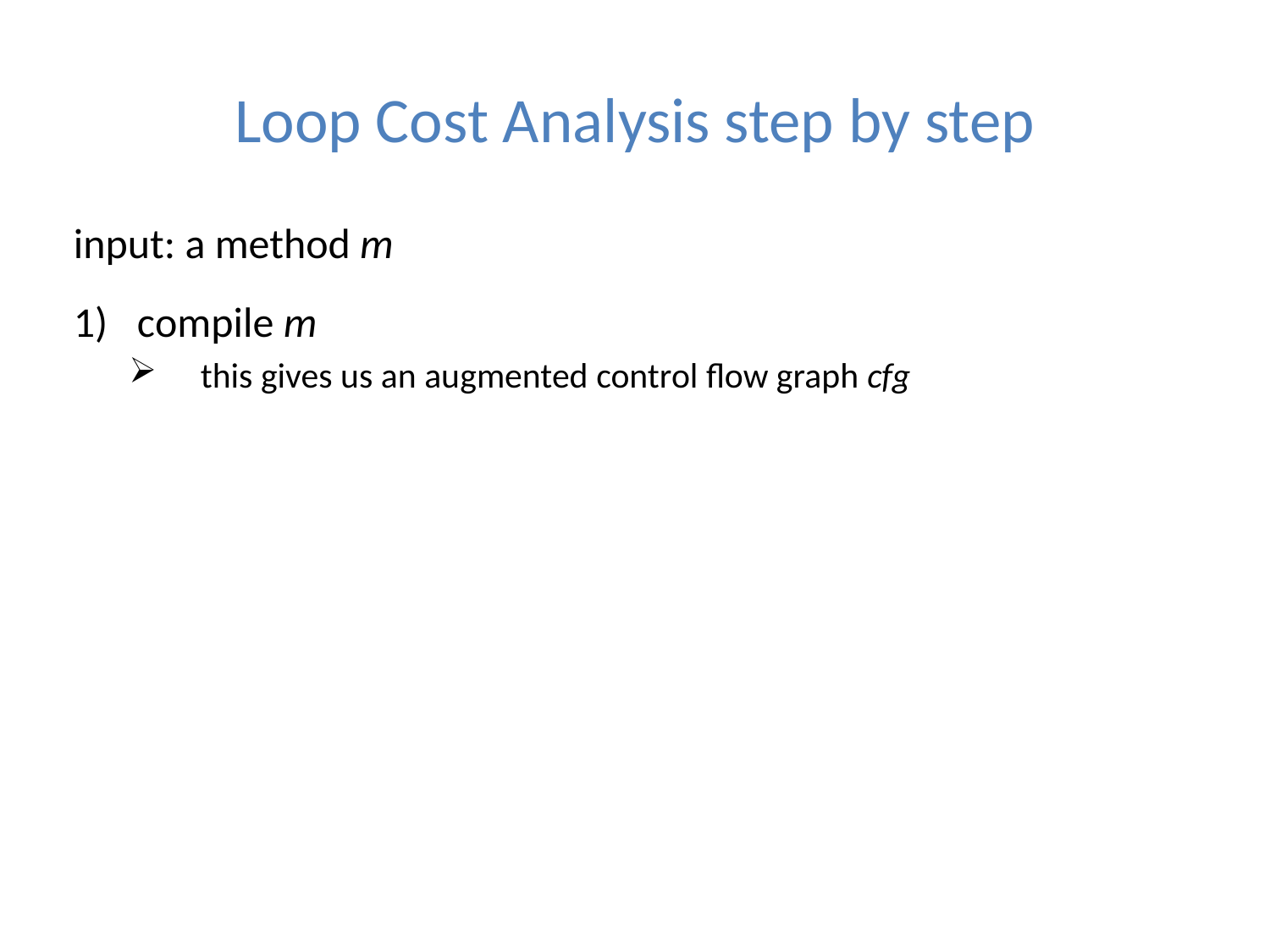

# Loop Cost Analysis step by step
input: a method m

compile m
 this gives us an augmented control flow graph cfg